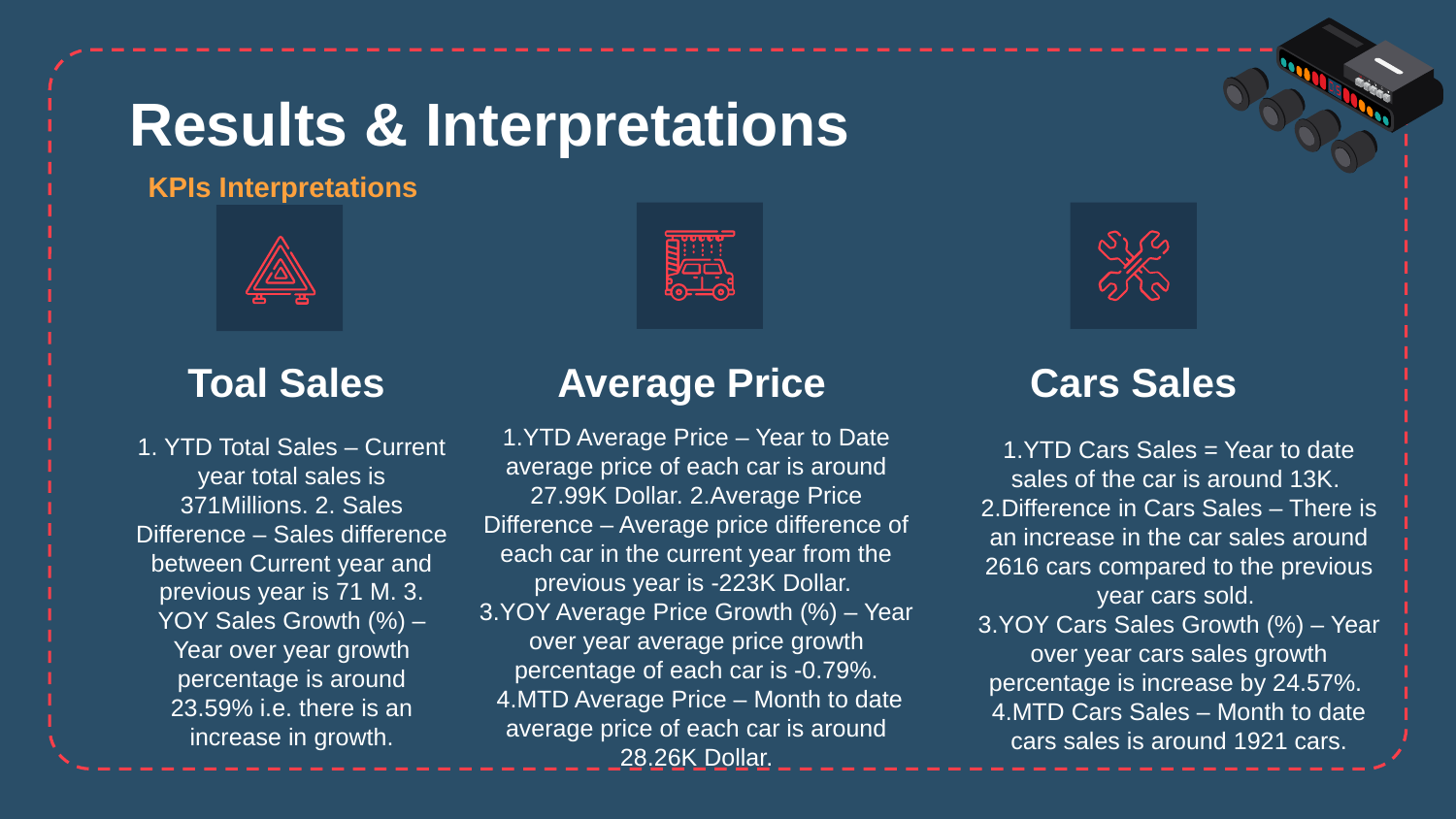

# Results & Interpretations
KPIs Interpretations

Toal Sales
Average Price
Cars Sales
1.YTD Average Price – Year to Date average price of each car is around 27.99K Dollar. 2.Average Price Difference – Average price difference of each car in the current year from the previous year is -223K Dollar.
3.YOY Average Price Growth (%) – Year over year average price growth percentage of each car is -0.79%.
 4.MTD Average Price – Month to date average price of each car is around 28.26K Dollar.
1. YTD Total Sales – Current year total sales is 371Millions. 2. Sales Difference – Sales difference between Current year and previous year is 71 M. 3. YOY Sales Growth (%) – Year over year growth percentage is around 23.59% i.e. there is an increase in growth.
1.YTD Cars Sales = Year to date sales of the car is around 13K.
2.Difference in Cars Sales – There is an increase in the car sales around 2616 cars compared to the previous year cars sold.
3.YOY Cars Sales Growth (%) – Year over year cars sales growth percentage is increase by 24.57%.
4.MTD Cars Sales – Month to date cars sales is around 1921 cars.